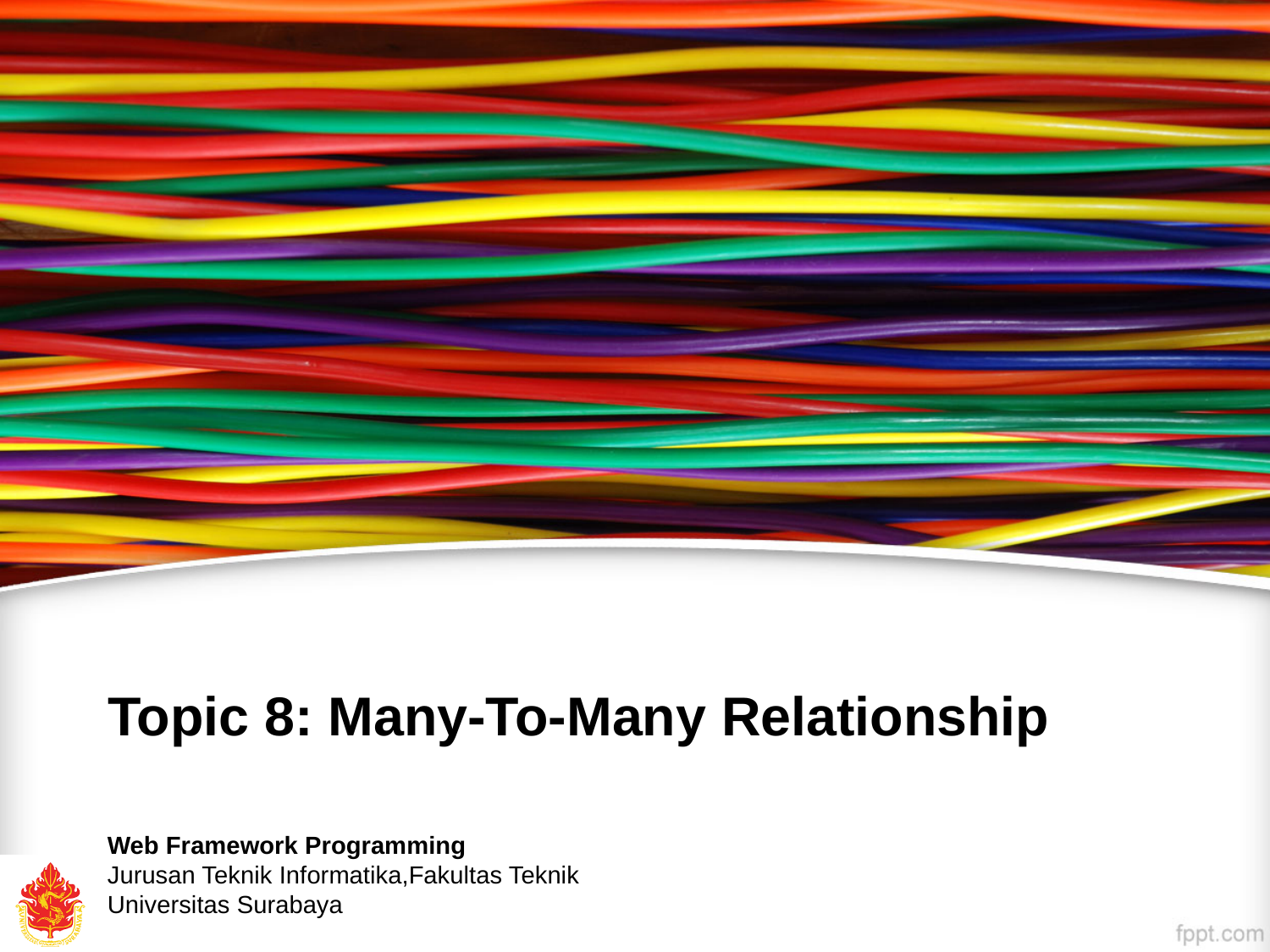

# Topic 8: Many-To-Many Relationship
Web Framework Programming
Jurusan Teknik Informatika,Fakultas Teknik
Universitas Surabaya